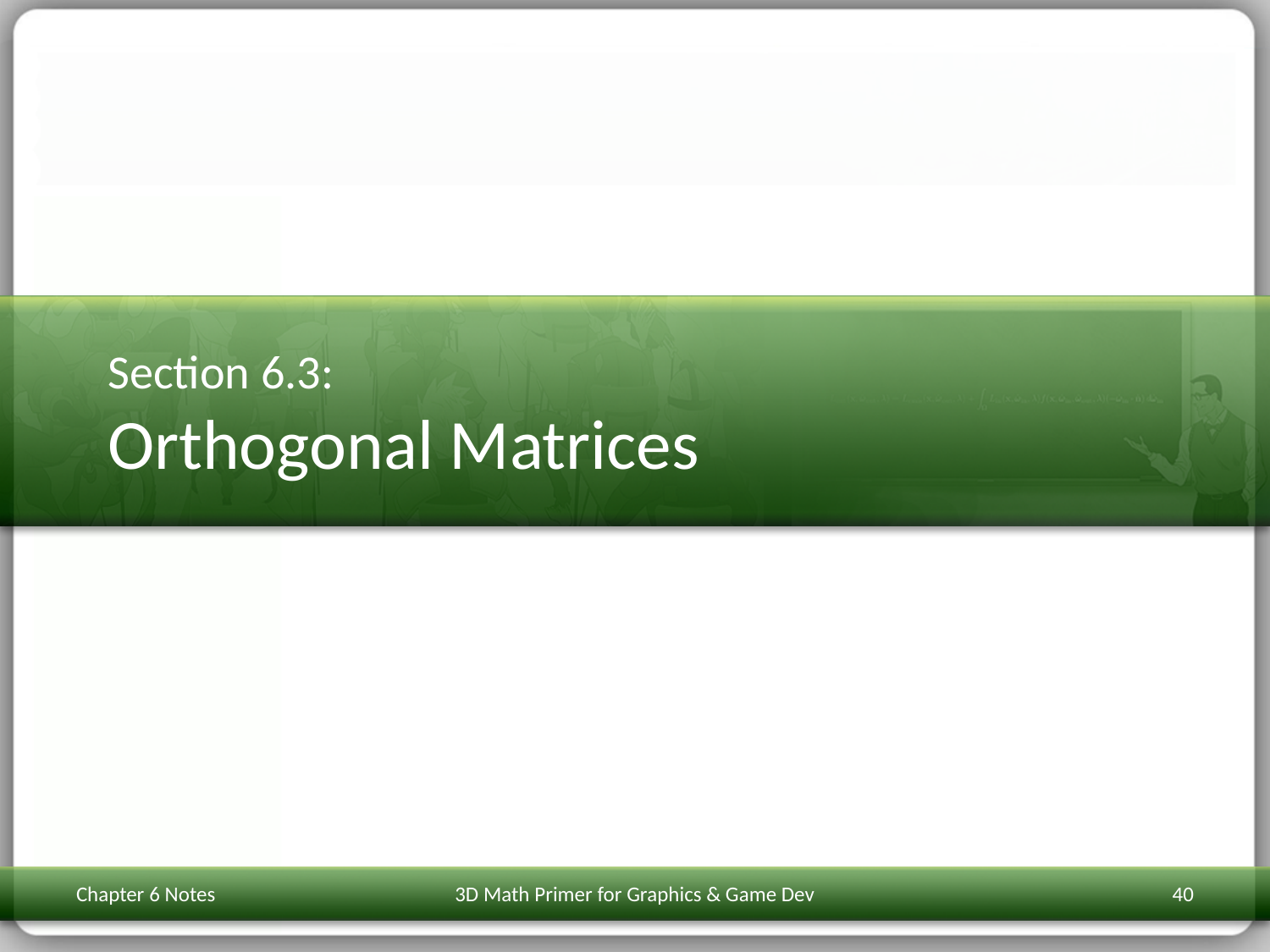

# Section 6.3: Orthogonal Matrices
Chapter 6 Notes
3D Math Primer for Graphics & Game Dev
40